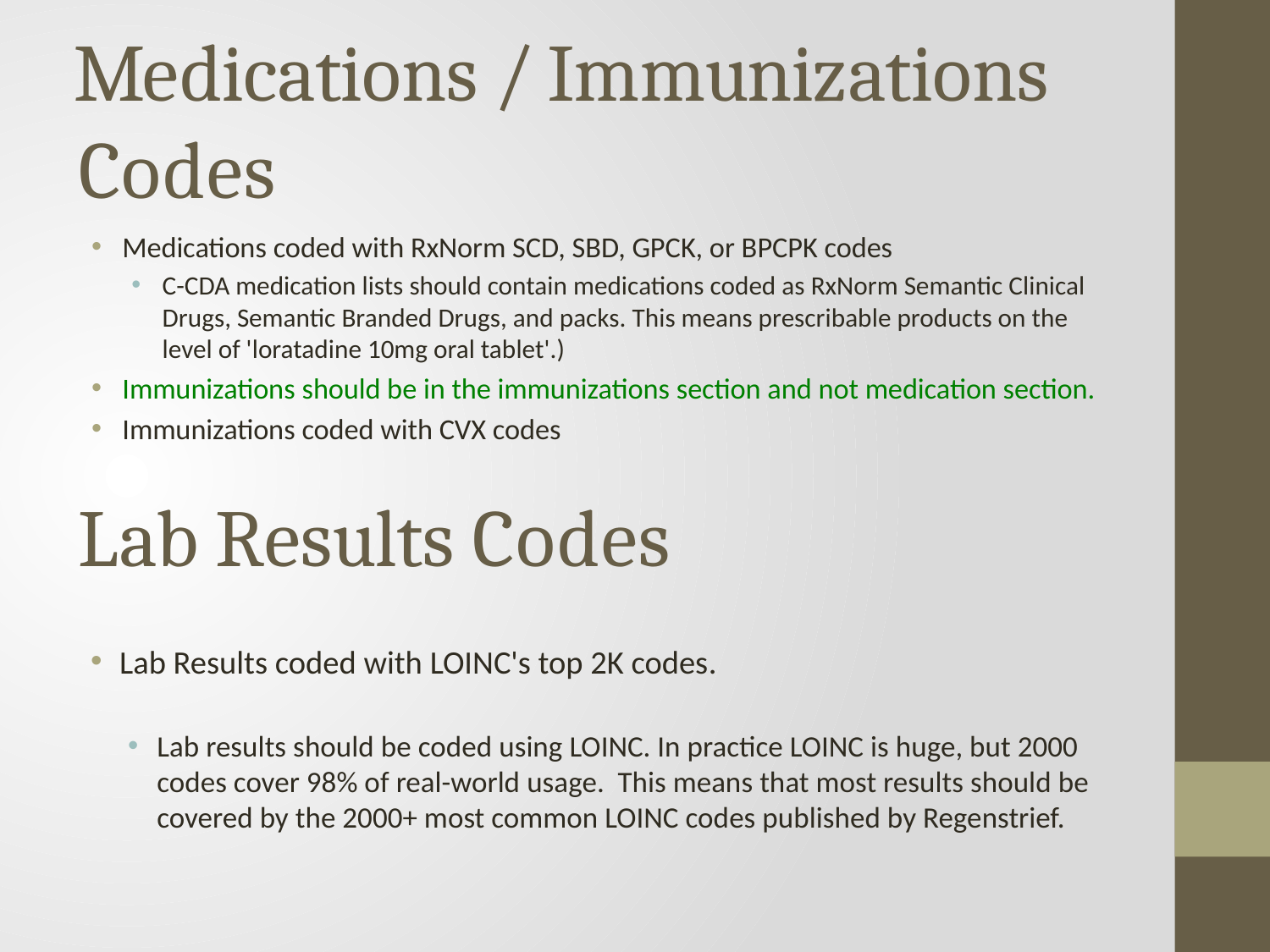

# Medications / Immunizations Codes
Medications coded with RxNorm SCD, SBD, GPCK, or BPCPK codes
C-CDA medication lists should contain medications coded as RxNorm Semantic Clinical Drugs, Semantic Branded Drugs, and packs. This means prescribable products on the level of 'loratadine 10mg oral tablet'.)
Immunizations should be in the immunizations section and not medication section.
Immunizations coded with CVX codes
Lab Results Codes
Lab Results coded with LOINC's top 2K codes.

Lab results should be coded using LOINC. In practice LOINC is huge, but 2000 codes cover 98% of real-world usage.  This means that most results should be covered by the 2000+ most common LOINC codes published by Regenstrief.